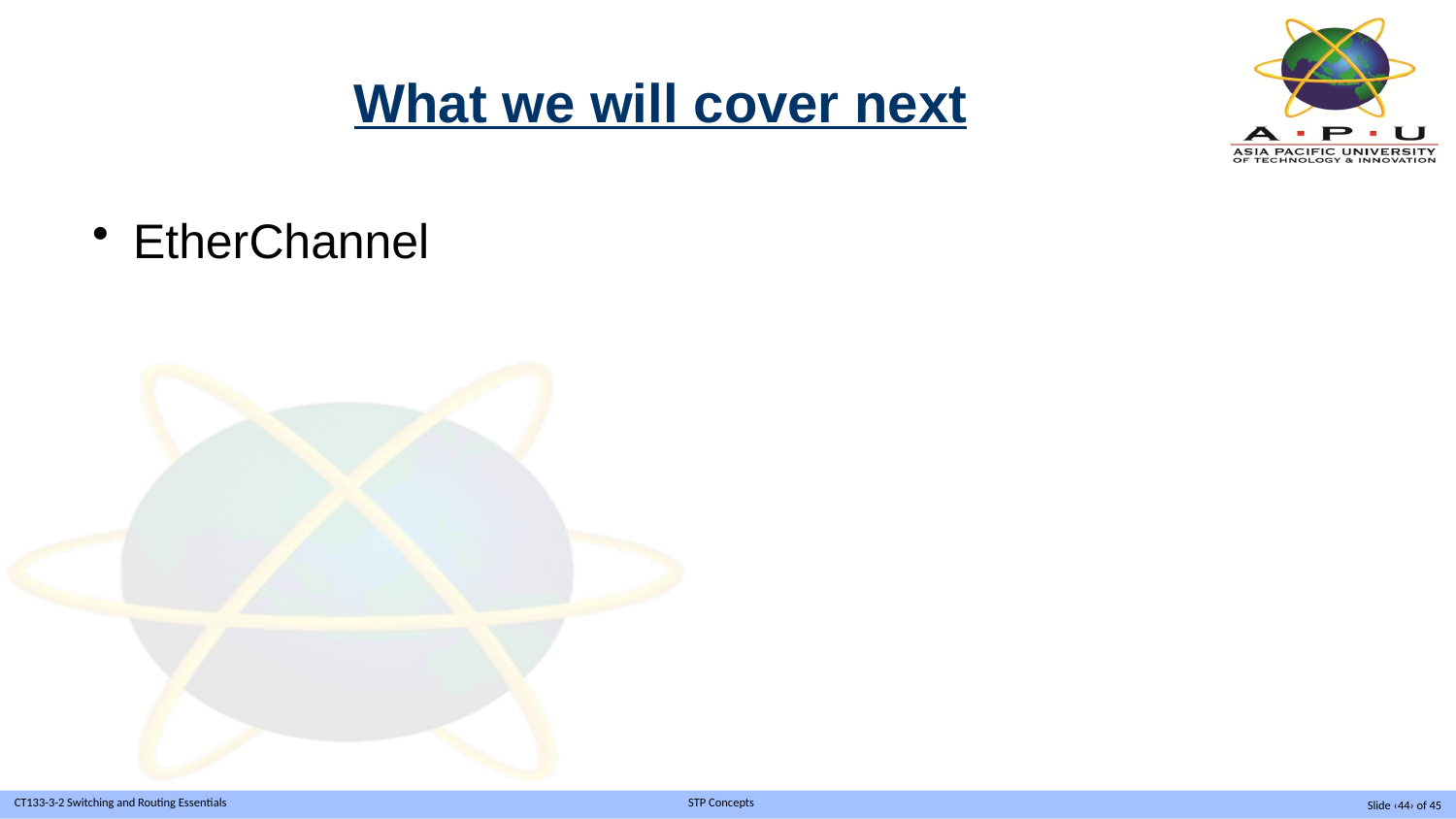

# What we will cover next
EtherChannel
Slide ‹44› of 45